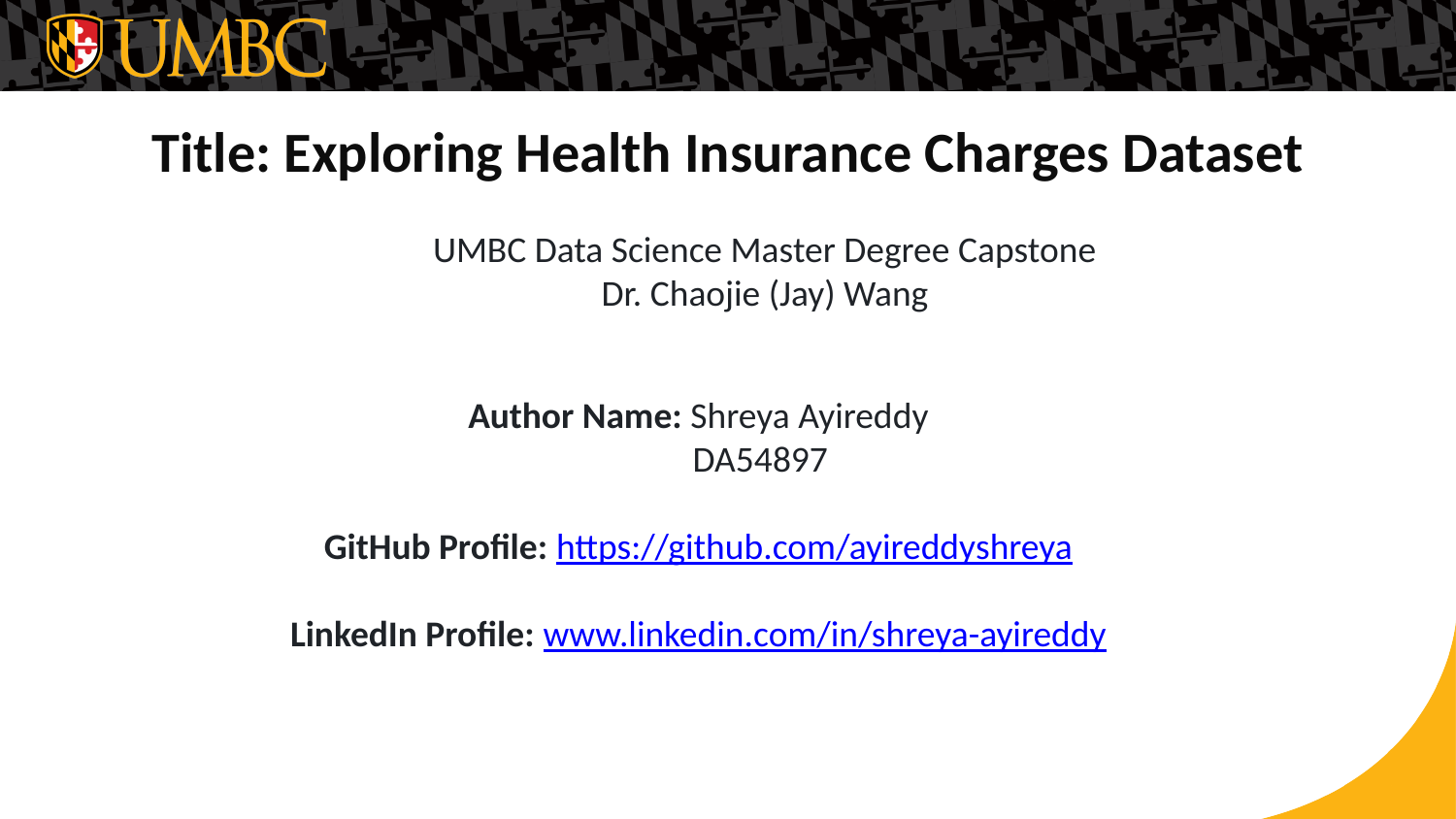

Title: Exploring Health Insurance Charges Dataset
UMBC Data Science Master Degree Capstone
Dr. Chaojie (Jay) Wang

Author Name: Shreya Ayireddy
               DA54897

GitHub Profile: https://github.com/ayireddyshreya

LinkedIn Profile: www.linkedin.com/in/shreya-ayireddy